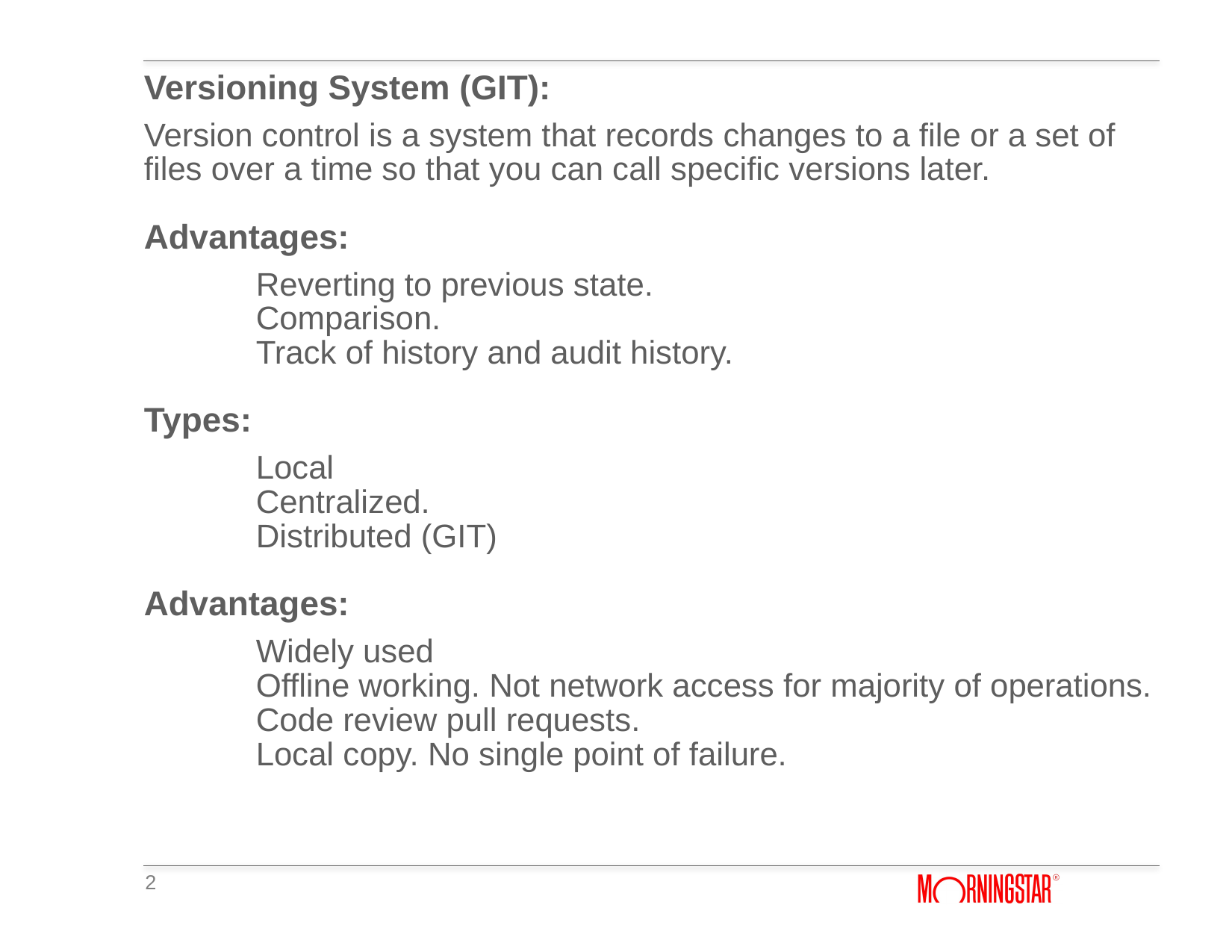

Versioning System (GIT):
Version control is a system that records changes to a file or a set of files over a time so that you can call specific versions later.

Advantages:
	Reverting to previous state.
	Comparison.
	Track of history and audit history.

Types:
	Local
	Centralized.
	Distributed (GIT)

Advantages:
	Widely used
	Offline working. Not network access for majority of operations.
	Code review pull requests.
	Local copy. No single point of failure.

2